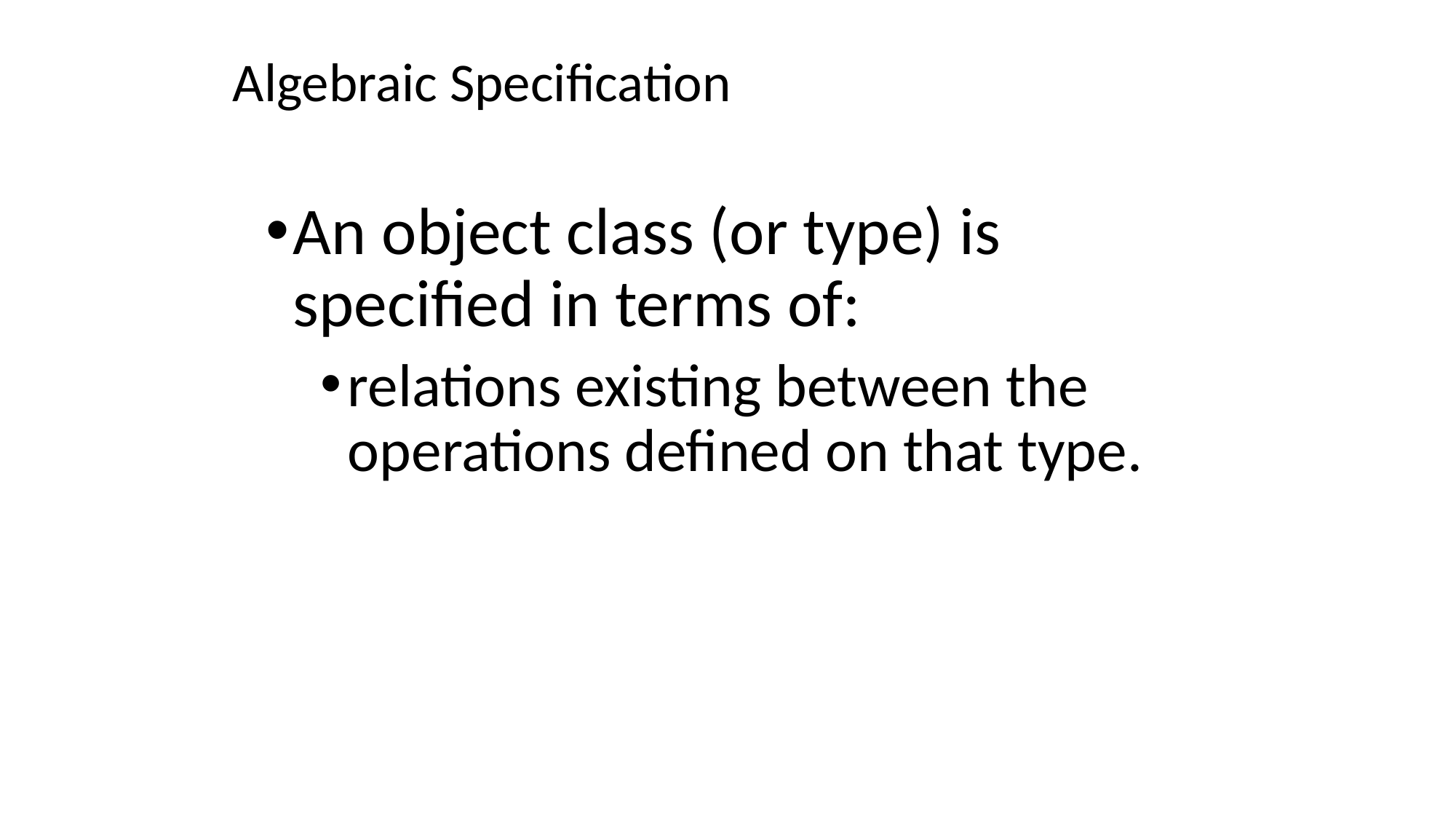

# Algebraic Specification
An object class (or type) is specified in terms of:
relations existing between the operations defined on that type.